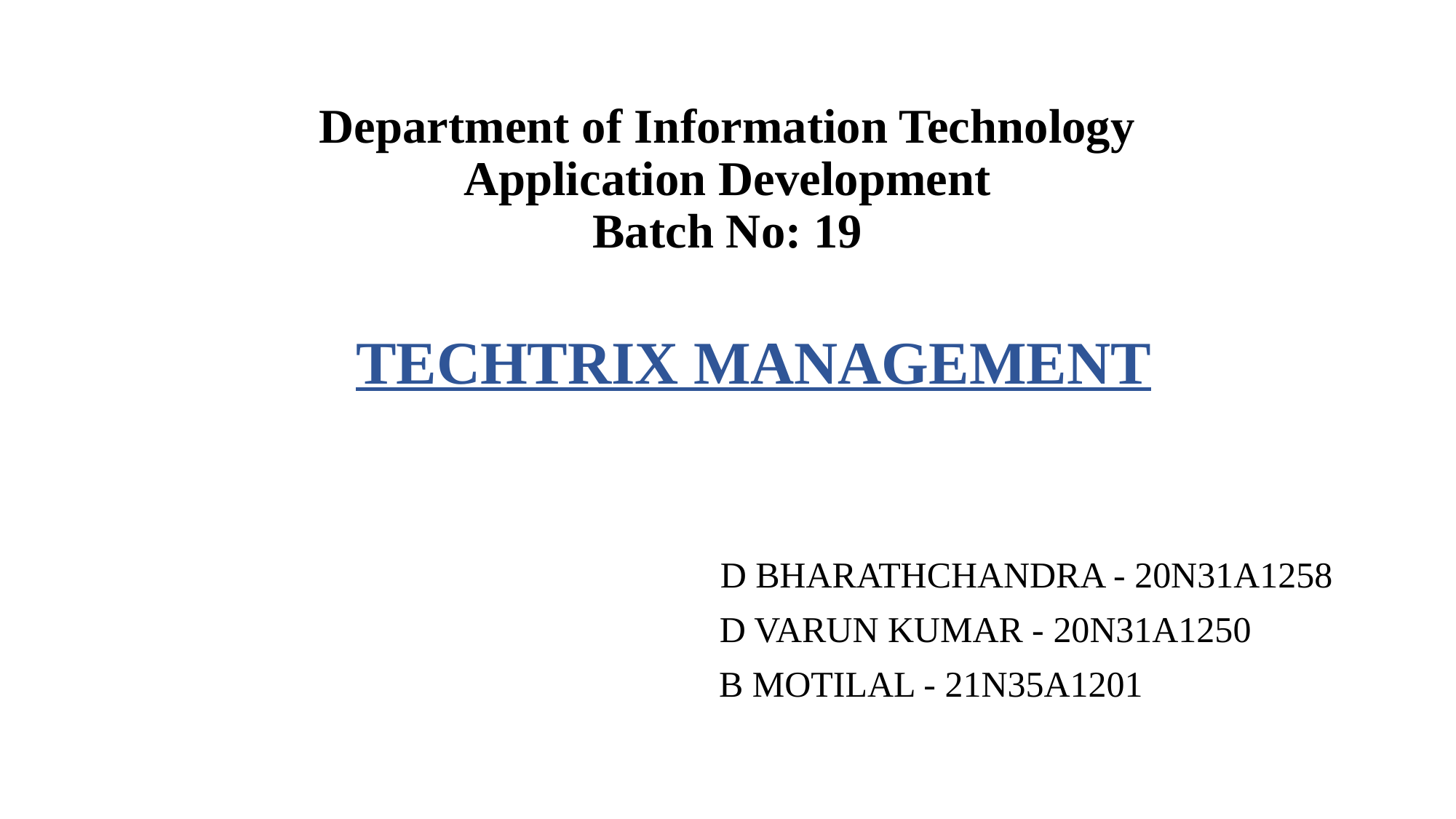

# Department of Information Technology Application Development Batch No: 19
TECHTRIX MANAGEMENT

					D BHARATHCHANDRA - 20N31A1258
                                                   D VARUN KUMAR - 20N31A1250
                                  	   B MOTILAL - 21N35A1201